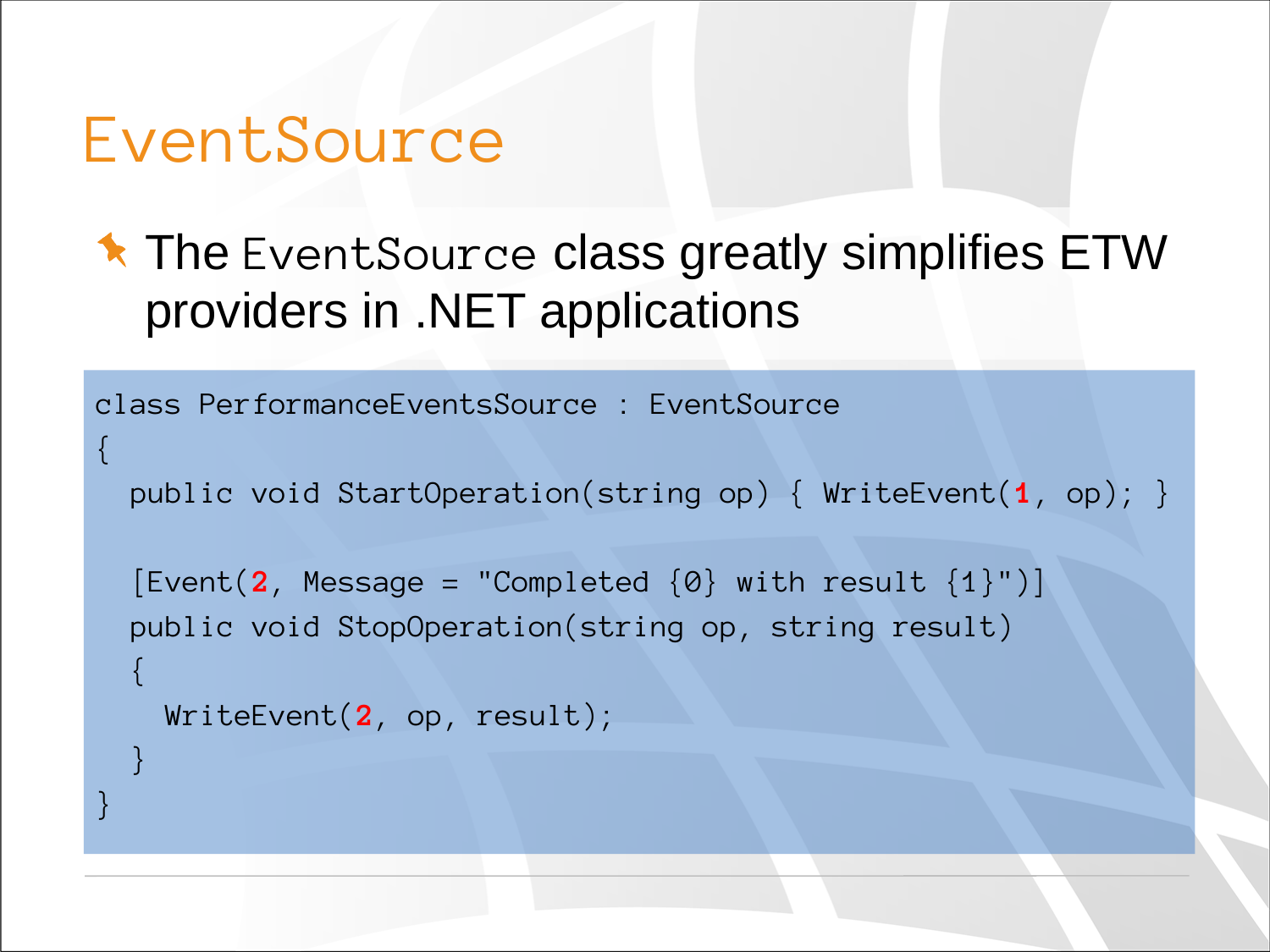

# EventSource
The EventSource class greatly simplifies ETW providers in .NET applications
class PerformanceEventsSource : EventSource
{
  public void StartOperation(string op) { WriteEvent(1, op); }

  [Event(2, Message = "Completed {0} with result {1}")]
  public void StopOperation(string op, string result)
  {
    WriteEvent(2, op, result);
  }
}